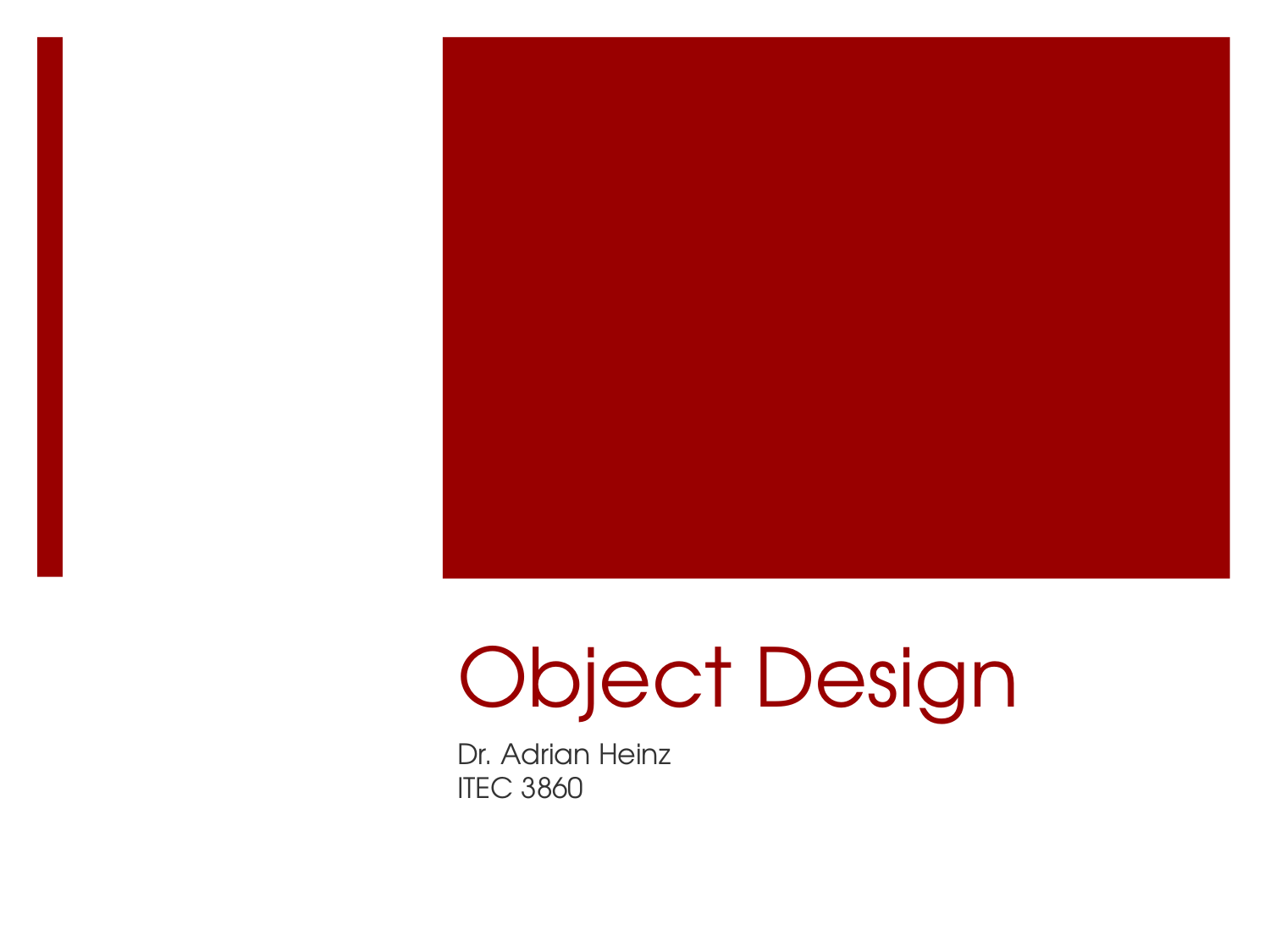

# Object Design
Dr. Adrian Heinz
ITEC 3860